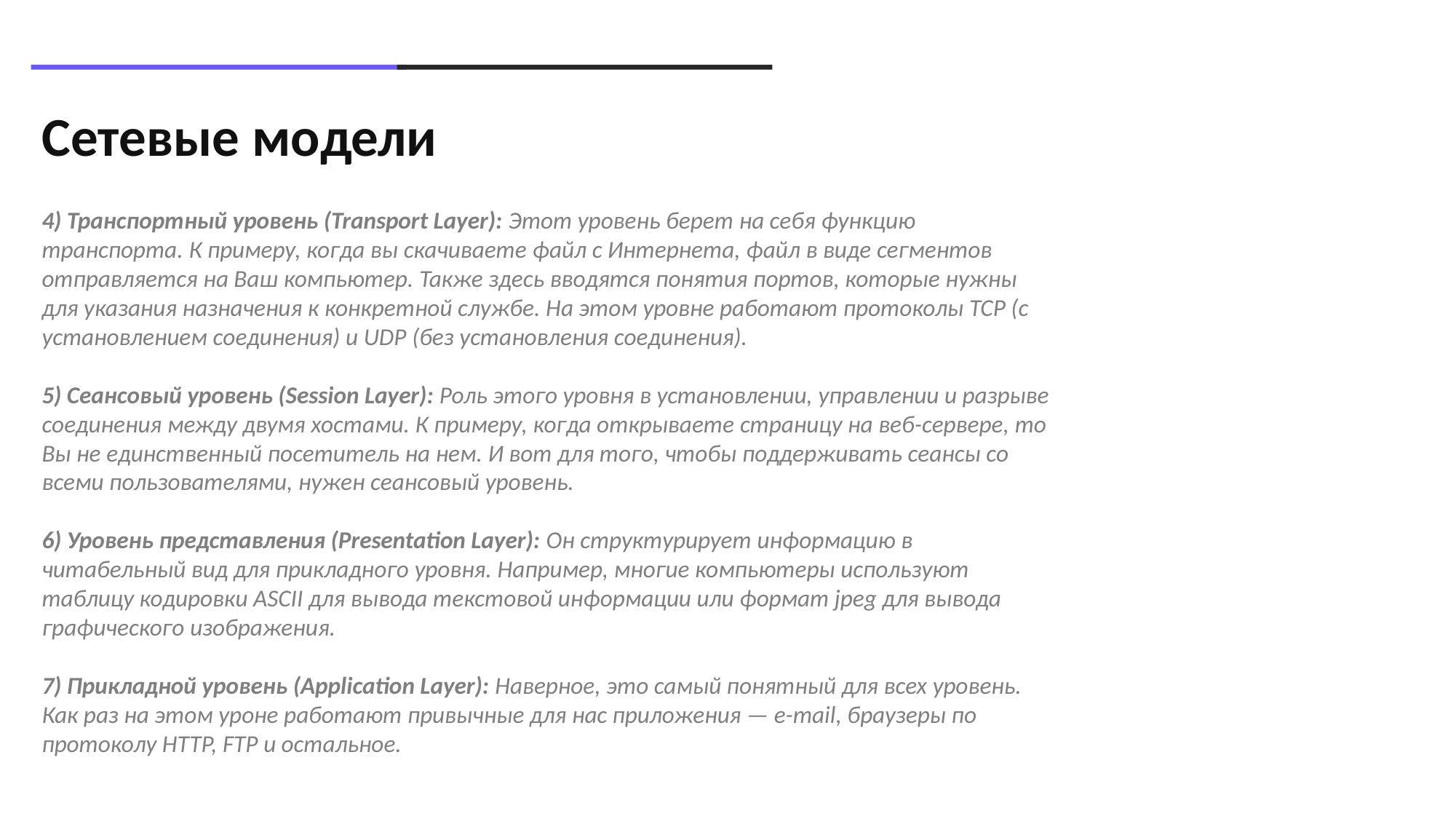

Сетевые модели
4) Транспортный уровень (Transport Layer): Этот уровень берет на себя функцию транспорта. К примеру, когда вы скачиваете файл с Интернета, файл в виде сегментов отправляется на Ваш компьютер. Также здесь вводятся понятия портов, которые нужны для указания назначения к конкретной службе. На этом уровне работают протоколы TCP (с установлением соединения) и UDP (без установления соединения).
5) Сеансовый уровень (Session Layer): Роль этого уровня в установлении, управлении и разрыве соединения между двумя хостами. К примеру, когда открываете страницу на веб-сервере, то Вы не единственный посетитель на нем. И вот для того, чтобы поддерживать сеансы со всеми пользователями, нужен сеансовый уровень.
6) Уровень представления (Presentation Layer): Он структурирует информацию в читабельный вид для прикладного уровня. Например, многие компьютеры используют таблицу кодировки ASCII для вывода текстовой информации или формат jpeg для вывода графического изображения.
7) Прикладной уровень (Application Layer): Наверное, это самый понятный для всех уровень. Как раз на этом уроне работают привычные для нас приложения — e-mail, браузеры по протоколу HTTP, FTP и остальное.